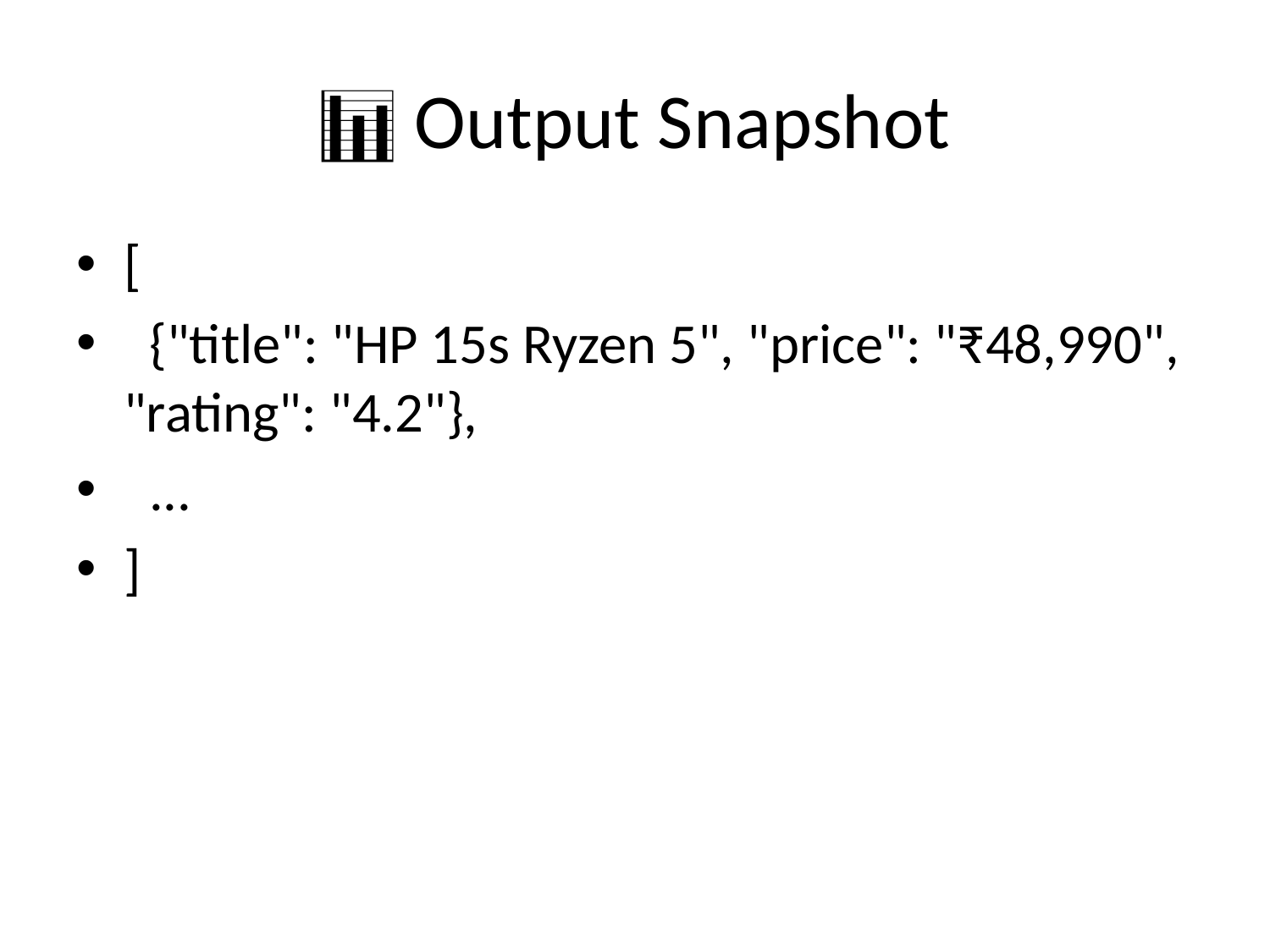

# 📊 Output Snapshot
[
  {"title": "HP 15s Ryzen 5", "price": "₹48,990", "rating": "4.2"},
  ...
]